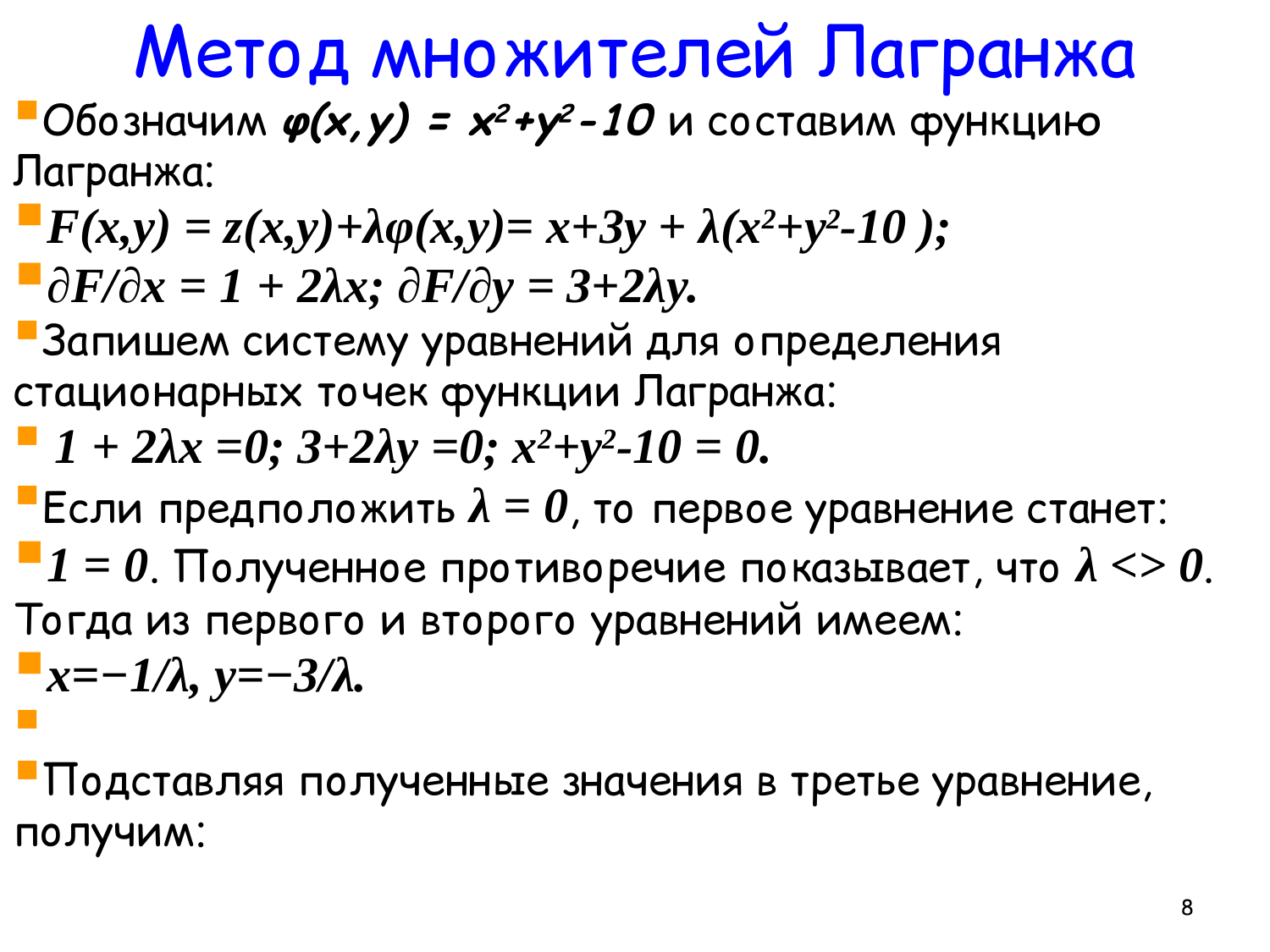

Метод множителей Лагранжа
Обозначим φ(x,y) = x2+y2-10 и составим функцию Лагранжа:
F(x,y) = z(x,y)+λφ(x,y)= x+3y + λ(x2+y2-10 );
∂F/∂x = 1 + 2λx; ∂F/∂y = 3+2λy.
Запишем систему уравнений для определения стационарных точек функции Лагранжа:
 1 + 2λx =0; 3+2λy =0; x2+y2-10 = 0.
Если предположить λ = 0, то первое уравнение станет:
1 = 0. Полученное противоречие показывает, что λ <> 0. Тогда из первого и второго уравнений имеем:
x=−1/λ, y=−3/λ.

Подставляя полученные значения в третье уравнение, получим:
8